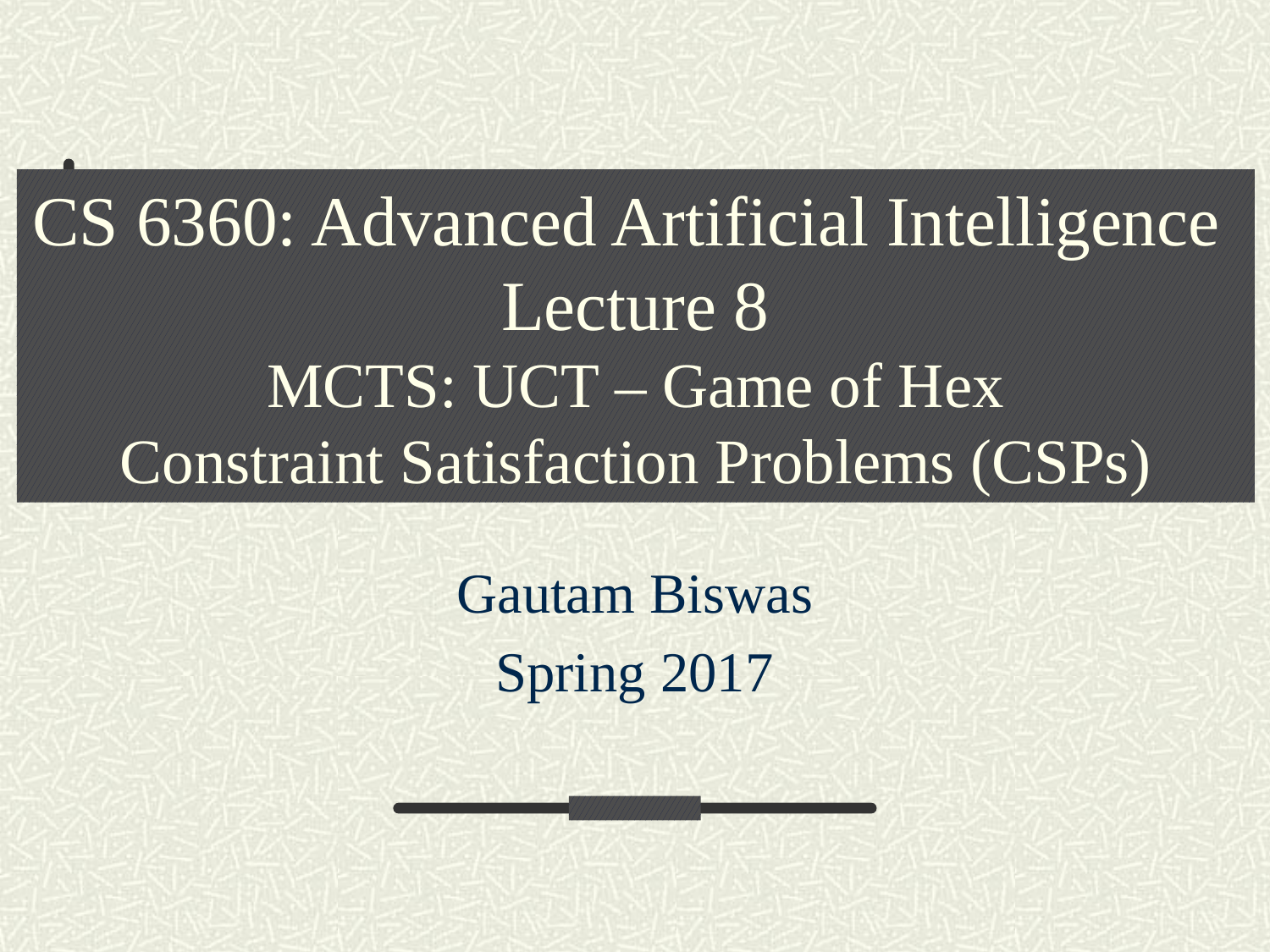

# CS 6360: Advanced Artificial Intelligence Lecture 8 MCTS: UCT – Game of Hex Constraint Satisfaction Problems (CSPs)
Gautam Biswas
Spring 2017